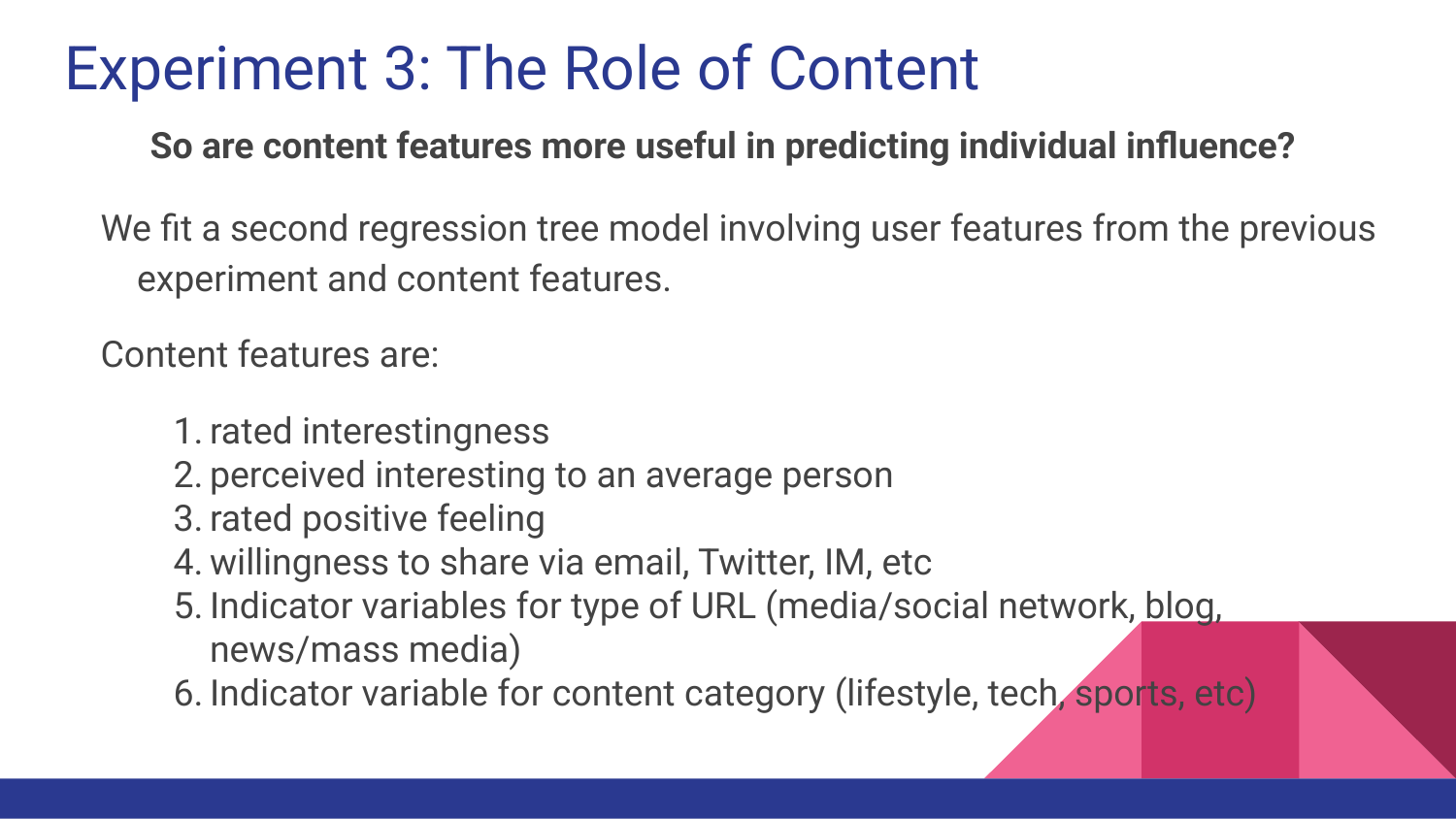

# Experiment 3: The Role of Content

So are content features more useful in predicting individual influence?
We fit a second regression tree model involving user features from the previous experiment and content features.
Content features are:
rated interestingness
perceived interesting to an average person
rated positive feeling
willingness to share via email, Twitter, IM, etc
Indicator variables for type of URL (media/social network, blog, news/mass media)
Indicator variable for content category (lifestyle, tech, sports, etc)